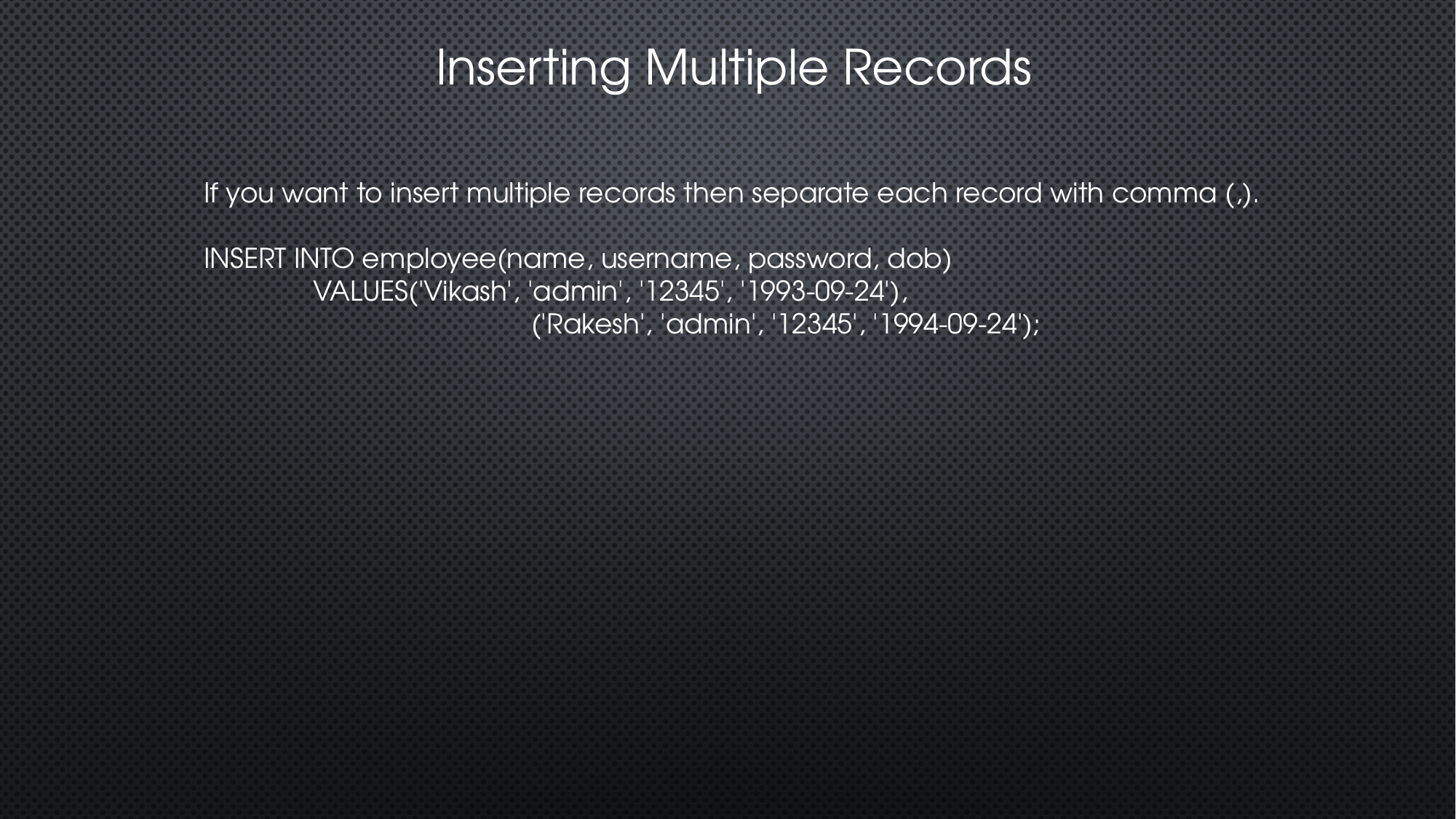

Inserting Multiple Records
If you want to insert multiple records then separate each record with comma (,).

INSERT INTO employee(name, username, password, dob)
	VALUES('Vikash', 'admin', '12345', '1993-09-24'),
			('Rakesh', 'admin', '12345', '1994-09-24');